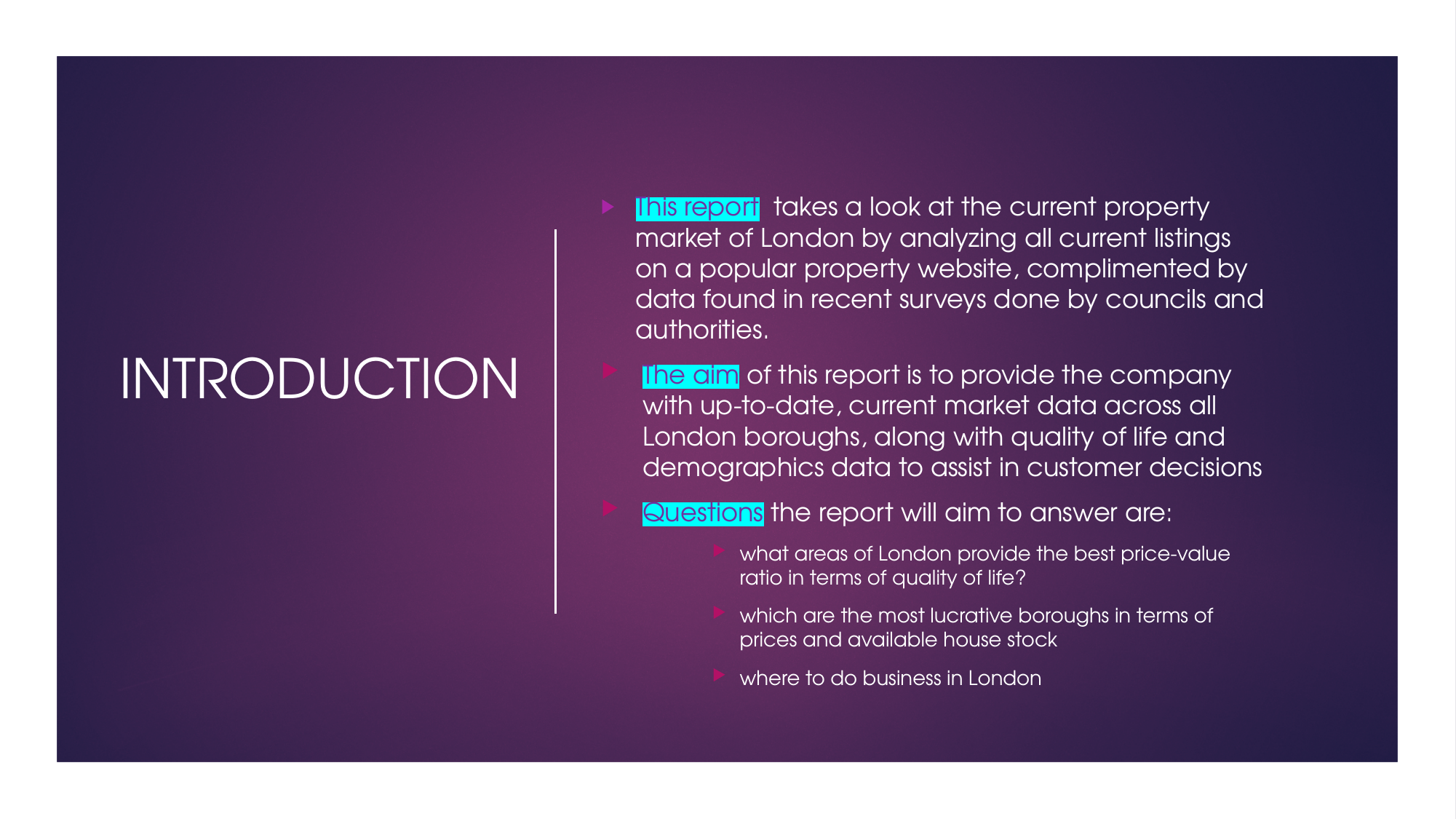

# INTRODUCTION
This report  takes a look at the current property market of London by analyzing all current listings on a popular property website, complimented by data found in recent surveys done by councils and authorities.
The aim of this report is to provide the company with up-to-date, current market data across all London boroughs, along with quality of life and demographics data to assist in customer decisions
Questions the report will aim to answer are:
what areas of London provide the best price-value ratio in terms of quality of life?
which are the most lucrative boroughs in terms of prices and available house stock
where to do business in London